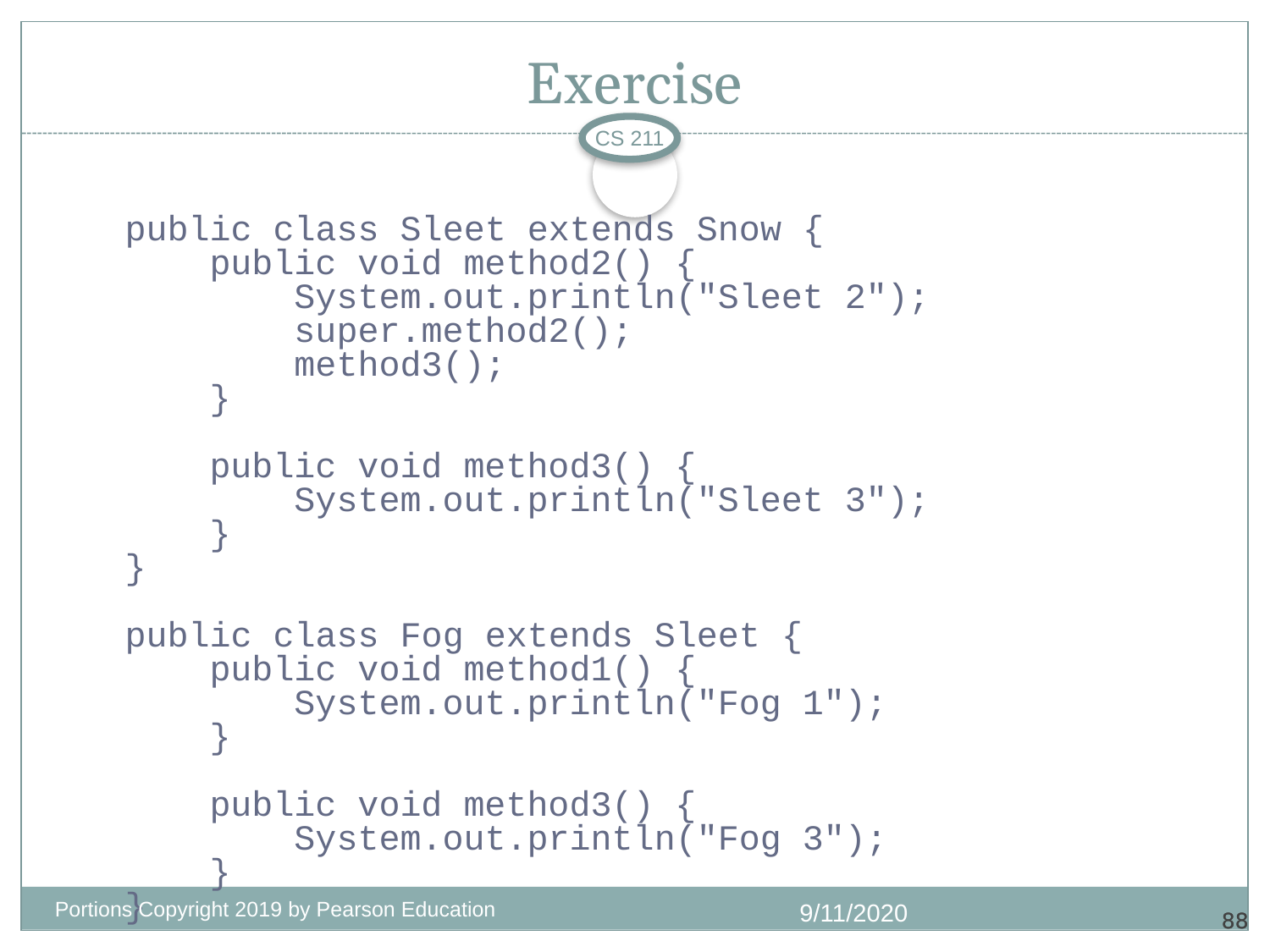

# Exercise
CS 211

  public class Sleet extends Snow {
      public void method2() {
          System.out.println("Sleet 2");
          super.method2();
          method3();
      }

      public void method3() {
          System.out.println("Sleet 3");
      }
  }

  public class Fog extends Sleet {
      public void method1() {
          System.out.println("Fog 1");
      }

      public void method3() {
          System.out.println("Fog 3");
      }
  }
Portions Copyright 2019 by Pearson Education
9/11/2020